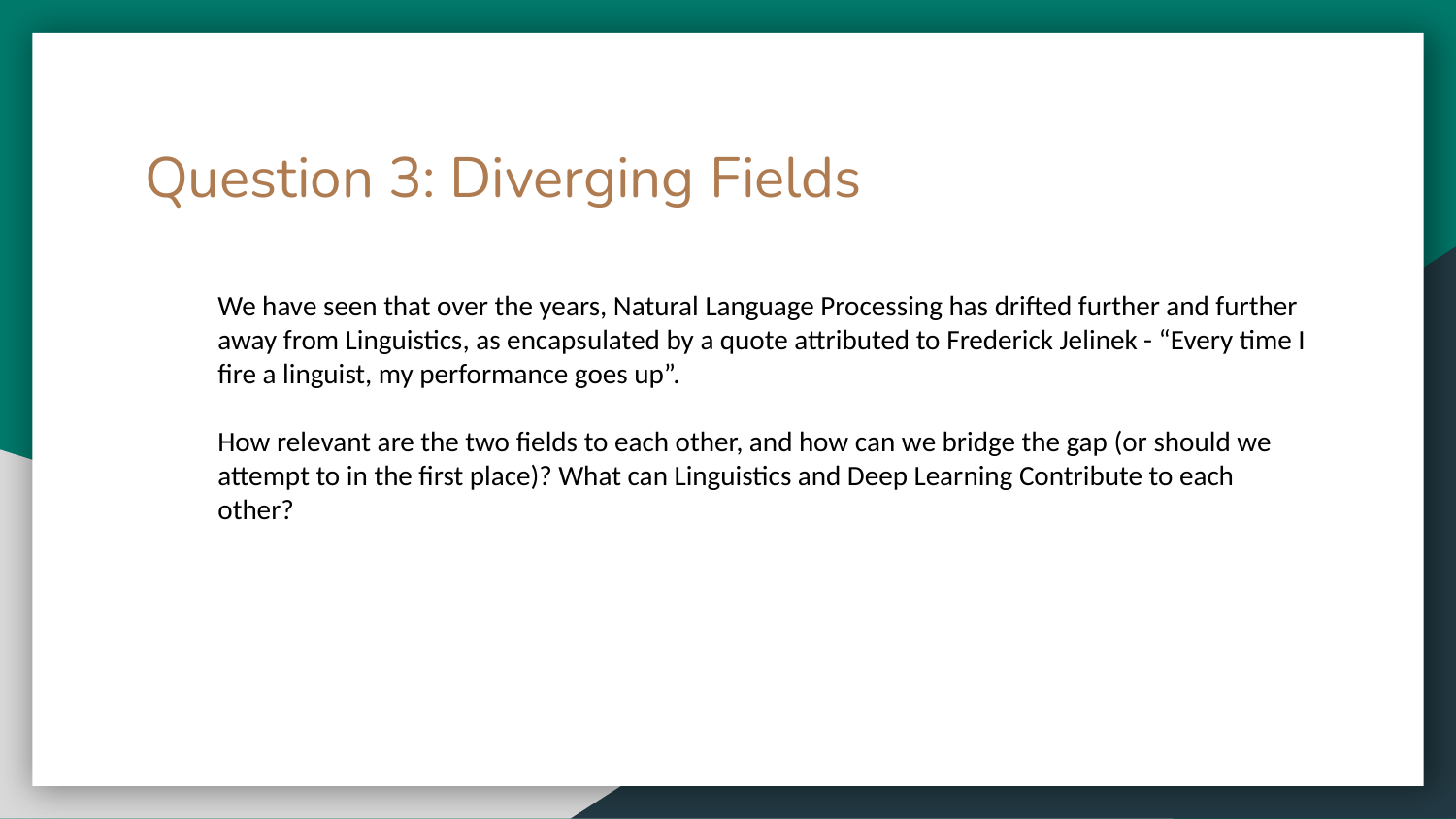

Question 3: Diverging Fields
We have seen that over the years, Natural Language Processing has drifted further and further away from Linguistics, as encapsulated by a quote attributed to Frederick Jelinek - “Every time I fire a linguist, my performance goes up”.

How relevant are the two fields to each other, and how can we bridge the gap (or should we attempt to in the first place)? What can Linguistics and Deep Learning Contribute to each other?